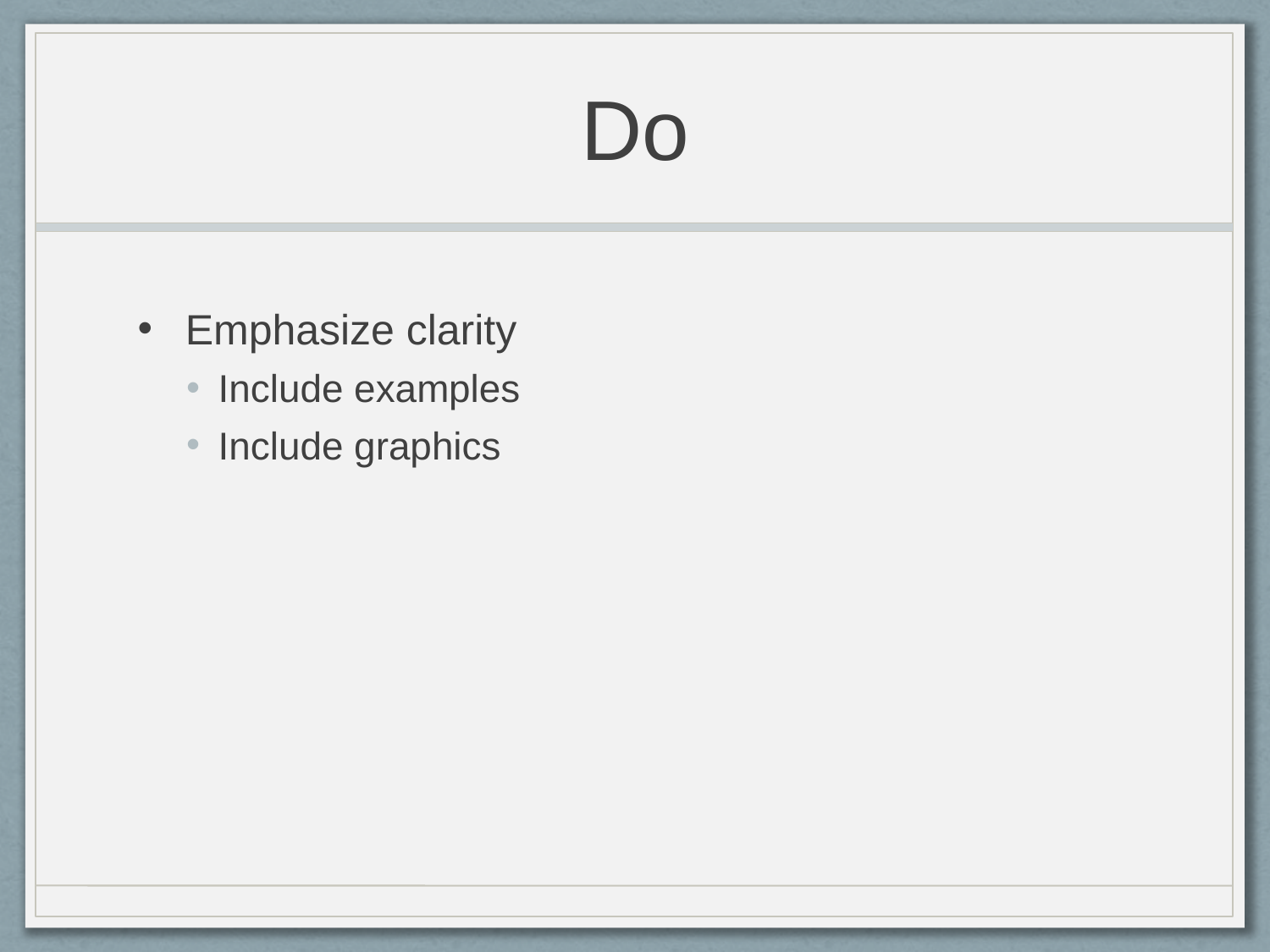

# Do
Emphasize clarity
Include examples
Include graphics